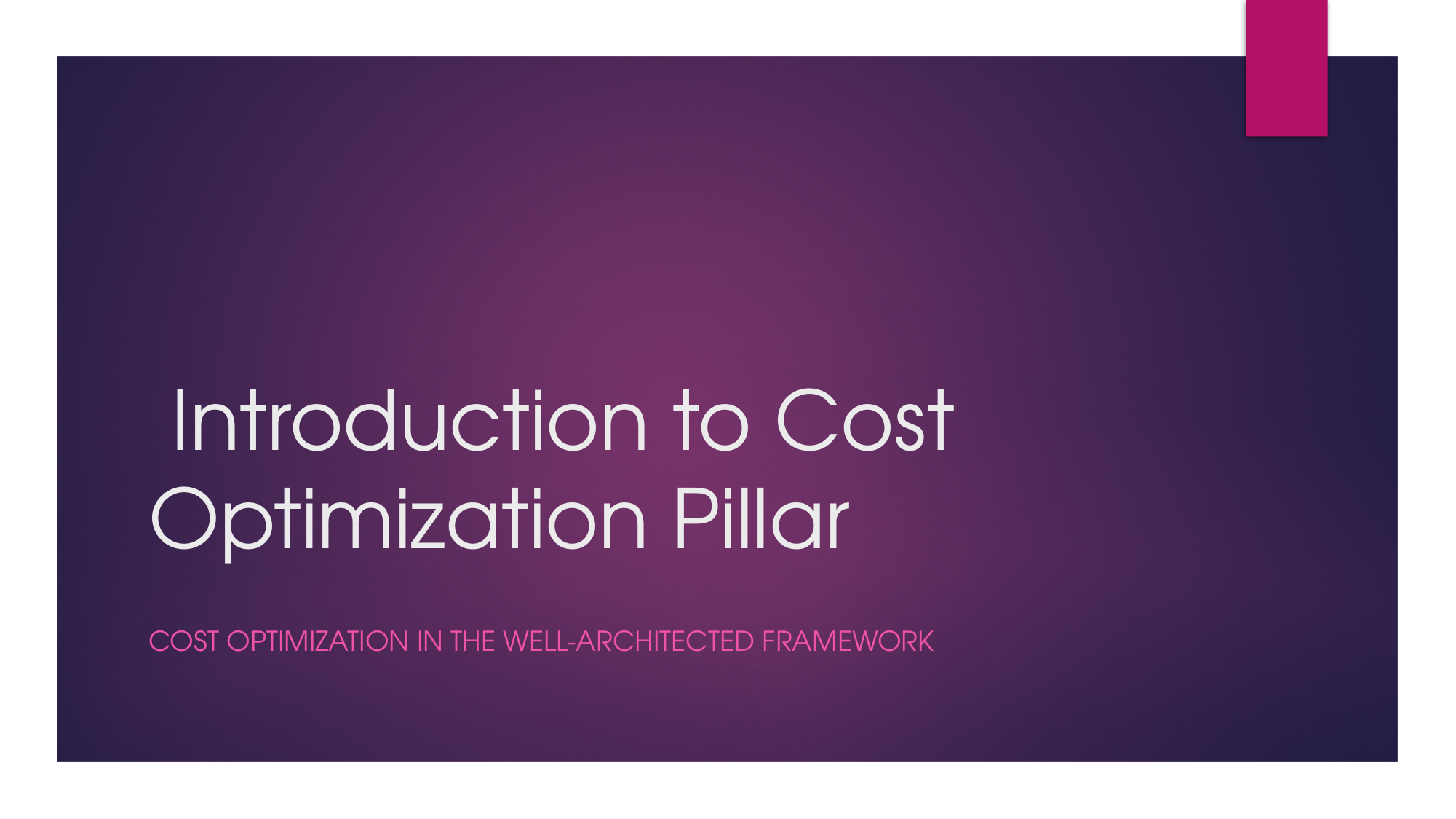

# Introduction to Cost Optimization Pillar

Cost Optimization in the Well-Architected Framework